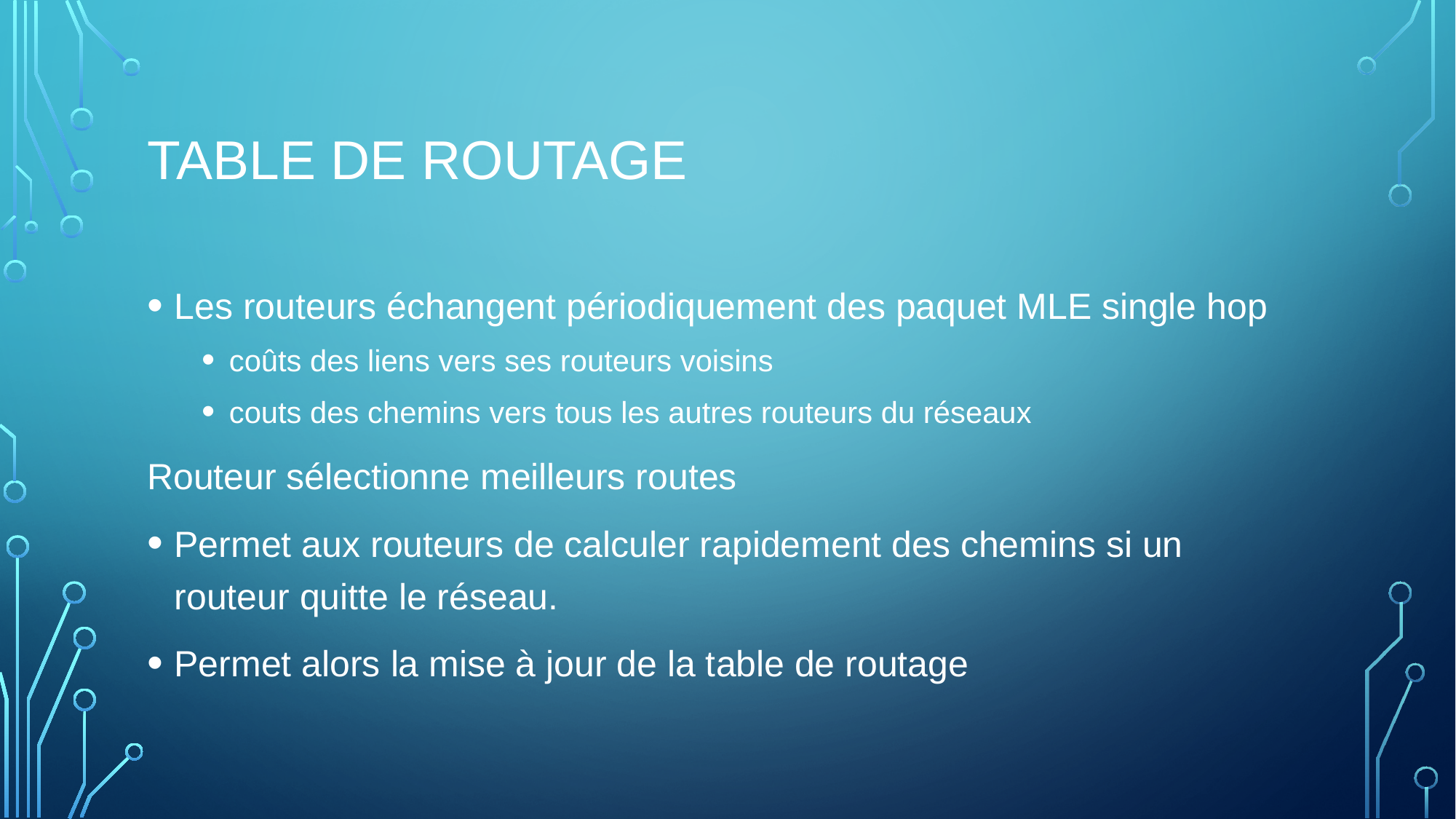

# Table de routage
Les routeurs échangent périodiquement des paquet MLE single hop
coûts des liens vers ses routeurs voisins
couts des chemins vers tous les autres routeurs du réseaux
Routeur sélectionne meilleurs routes
Permet aux routeurs de calculer rapidement des chemins si un routeur quitte le réseau.
Permet alors la mise à jour de la table de routage